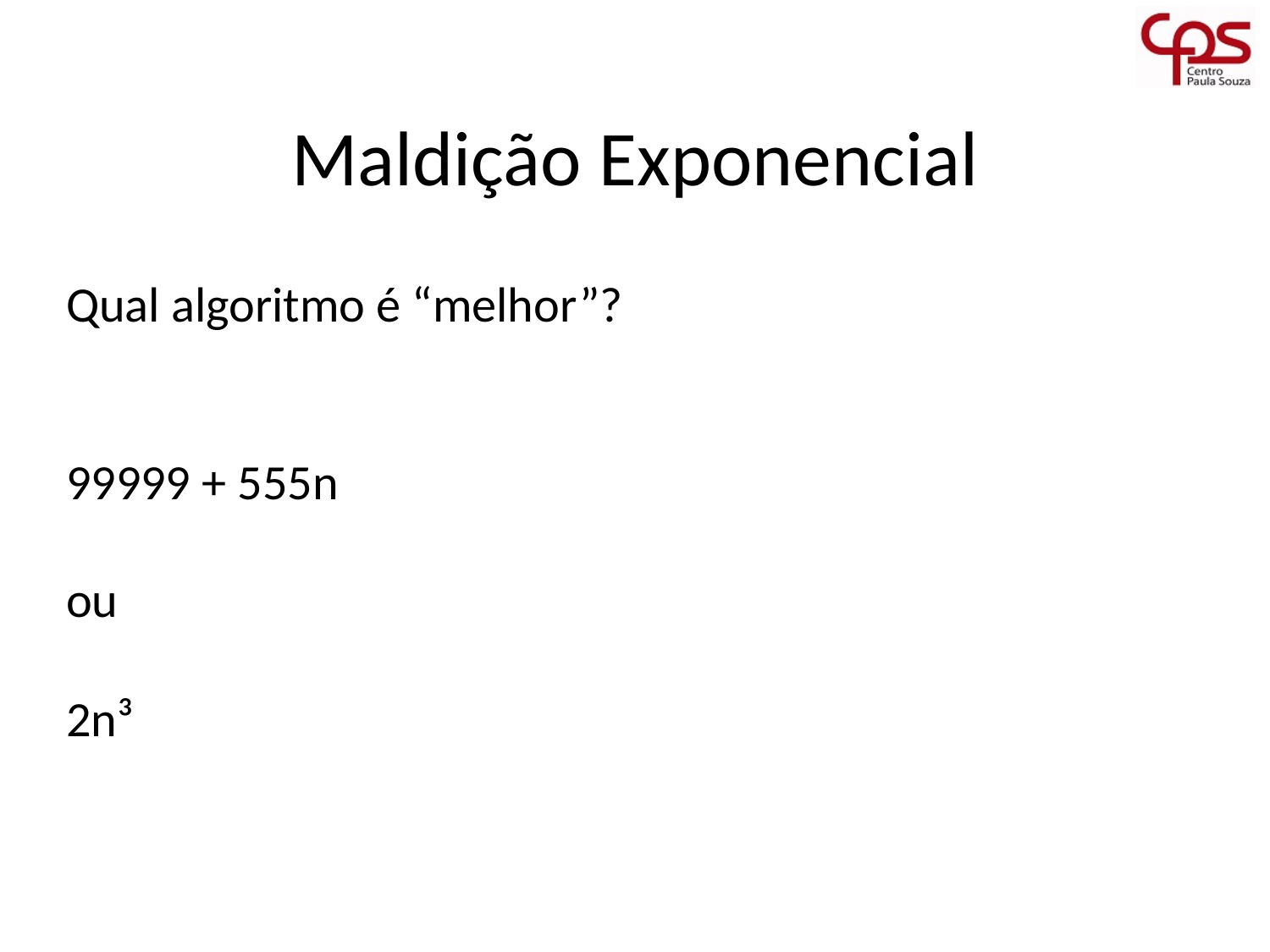

# Maldição Exponencial
Qual algoritmo é “melhor”?

99999 + 555n

ou

2n³